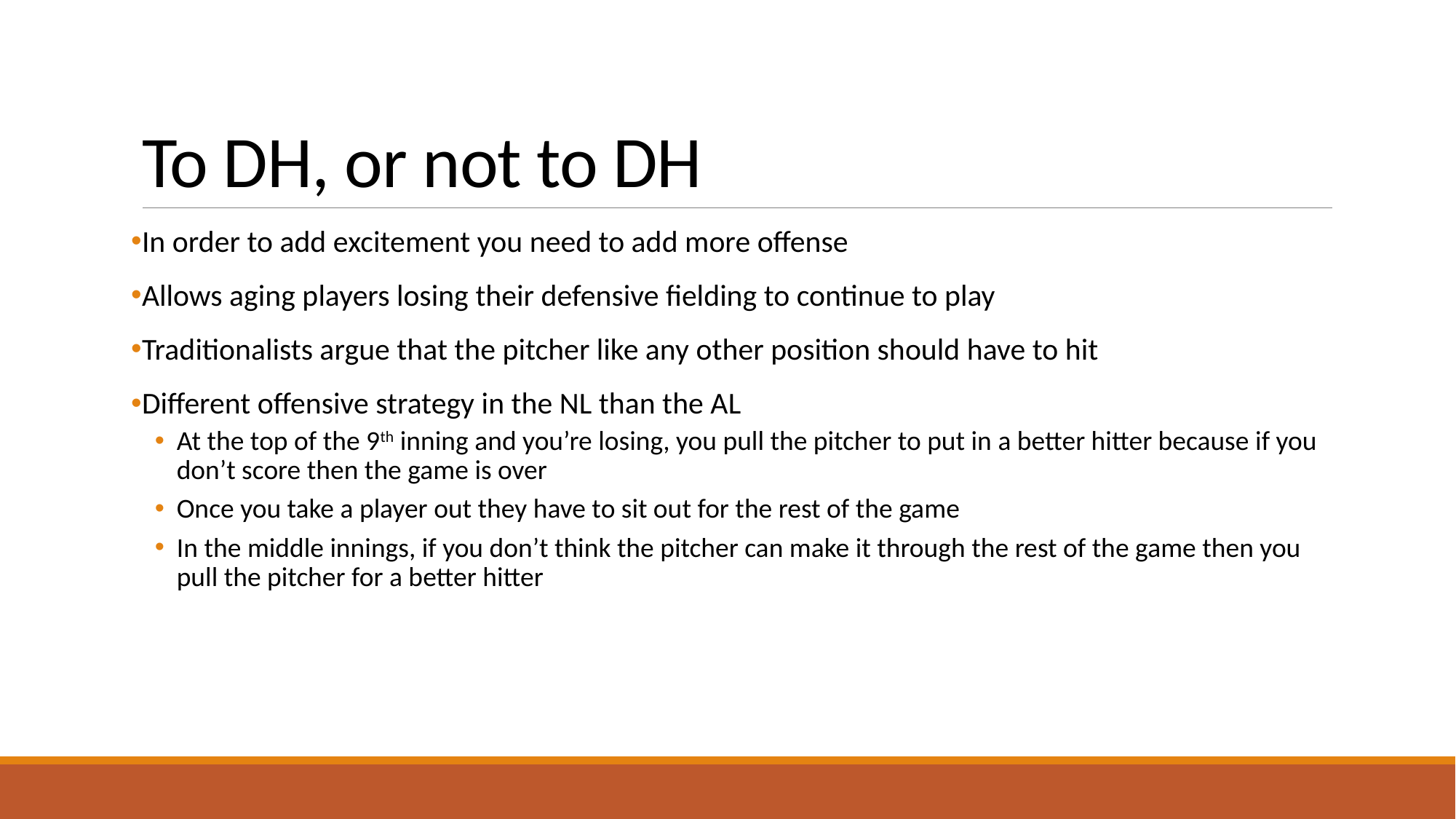

# To DH, or not to DH
In order to add excitement you need to add more offense
Allows aging players losing their defensive fielding to continue to play
Traditionalists argue that the pitcher like any other position should have to hit
Different offensive strategy in the NL than the AL
At the top of the 9th inning and you’re losing, you pull the pitcher to put in a better hitter because if you don’t score then the game is over
Once you take a player out they have to sit out for the rest of the game
In the middle innings, if you don’t think the pitcher can make it through the rest of the game then you pull the pitcher for a better hitter